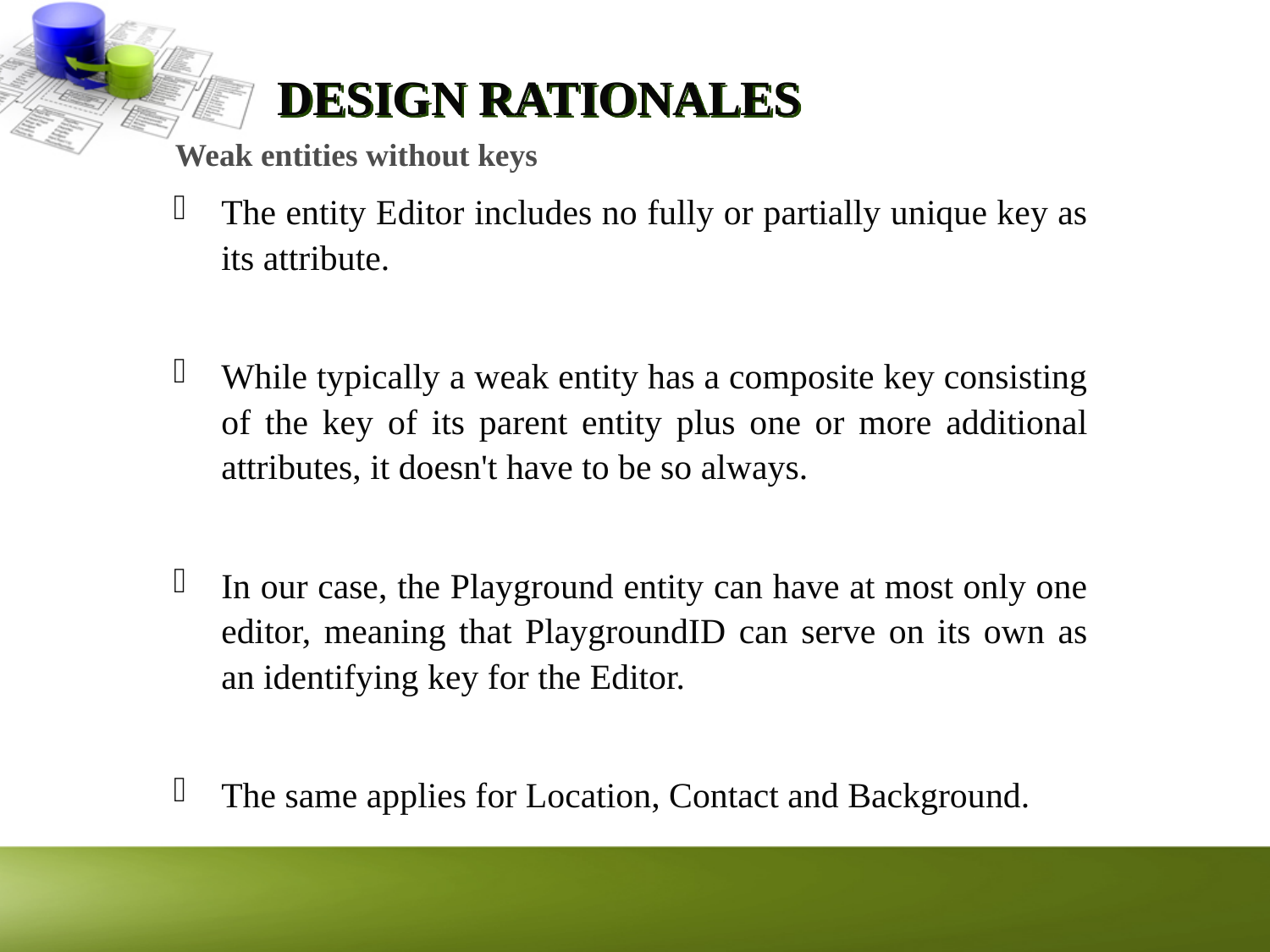

# DESIGN RATIONALES
Weak entities without keys
The entity Editor includes no fully or partially unique key as its attribute.

While typically a weak entity has a composite key consisting of the key of its parent entity plus one or more additional attributes, it doesn't have to be so always.

In our case, the Playground entity can have at most only one editor, meaning that PlaygroundID can serve on its own as an identifying key for the Editor.

The same applies for Location, Contact and Background.